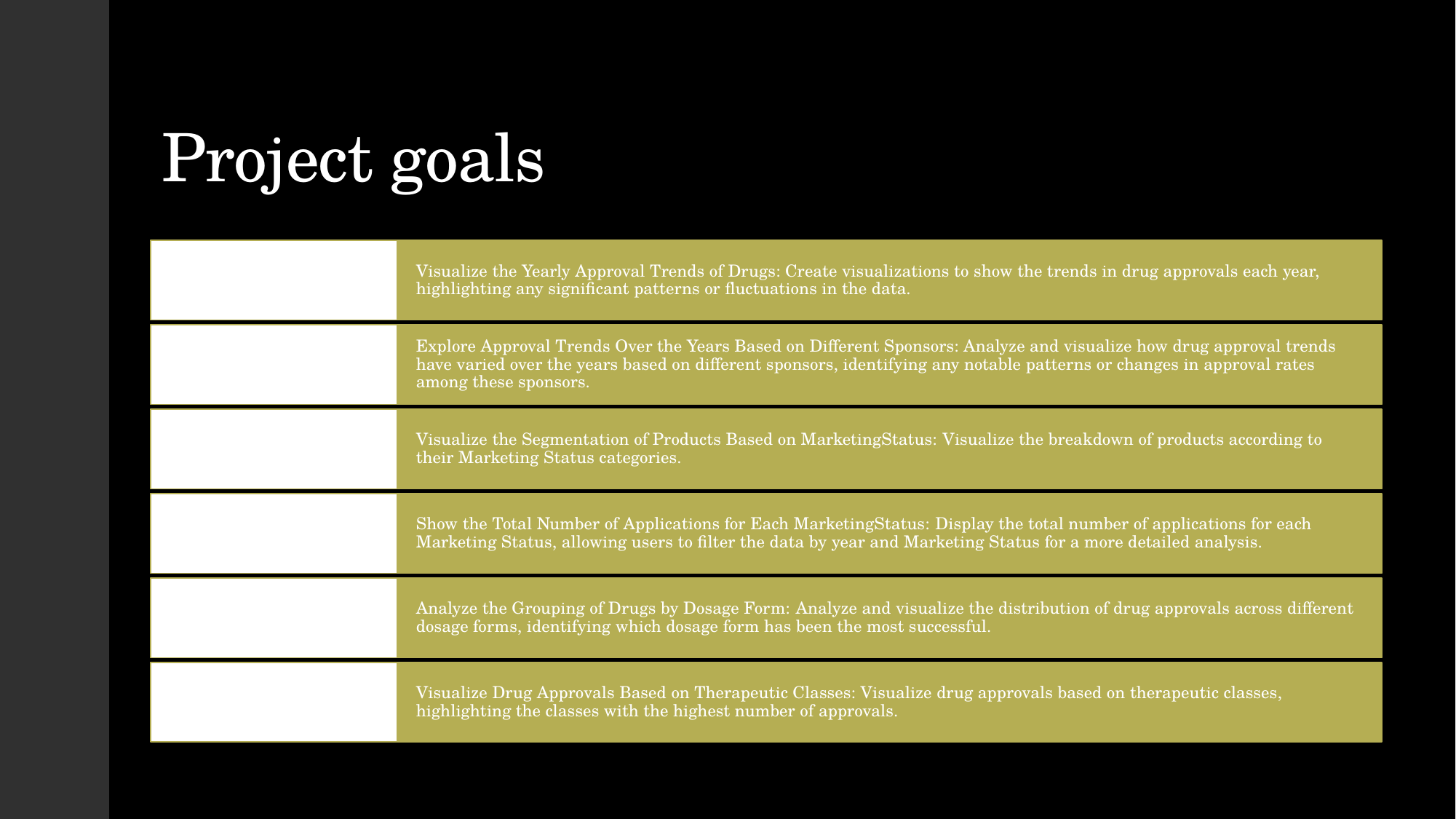

# Project goals
Visualize the Yearly Approval Trends of Drugs: Create visualizations to show the trends in drug approvals each year, highlighting any significant patterns or fluctuations in the data.
Create
Explore Approval Trends Over the Years Based on Different Sponsors: Analyze and visualize how drug approval trends have varied over the years based on different sponsors, identifying any notable patterns or changes in approval rates among these sponsors.
Analyze and visualize
Visualize the Segmentation of Products Based on MarketingStatus: Visualize the breakdown of products according to their Marketing Status categories.
Visualize
Show the Total Number of Applications for Each MarketingStatus: Display the total number of applications for each Marketing Status, allowing users to filter the data by year and Marketing Status for a more detailed analysis.
Total
Analyze the Grouping of Drugs by Dosage Form: Analyze and visualize the distribution of drug approvals across different dosage forms, identifying which dosage form has been the most successful.
Drug
Visualize Drug Approvals Based on Therapeutic Classes: Visualize drug approvals based on therapeutic classes, highlighting the classes with the highest number of approvals.
Drug